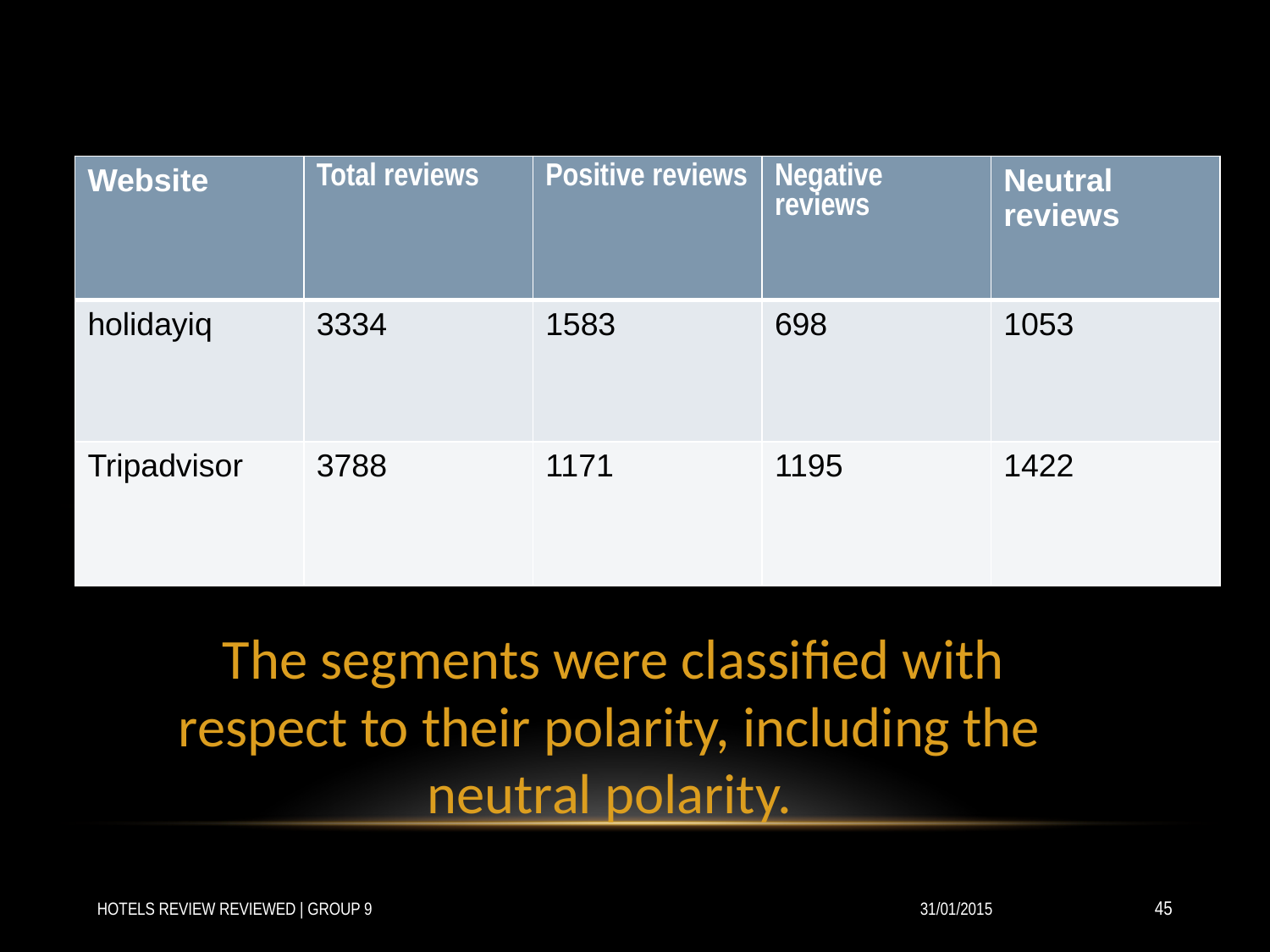

| Website | Total reviews | Positive reviews | Negative reviews | Neutral reviews |
| --- | --- | --- | --- | --- |
| holidayiq | 3334 | 1583 | 698 | 1053 |
| Tripadvisor | 3788 | 1171 | 1195 | 1422 |
#
 The segments were classified with respect to their polarity, including the neutral polarity.
HOTELS REVIEW REVIEWED | GROUP 9
31/01/2015
45